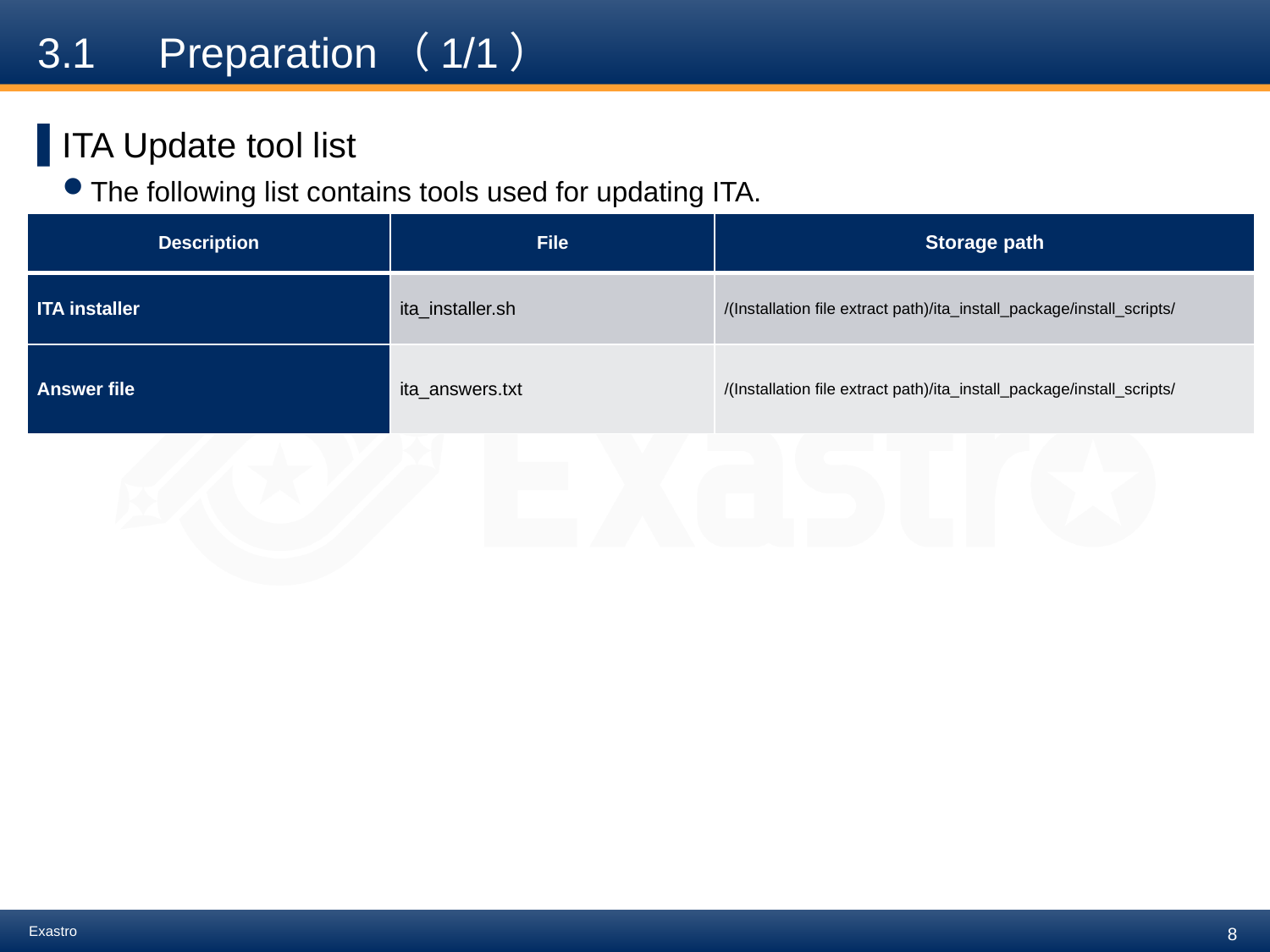

# 3.1　Preparation（1/1）
ITA Update tool list
The following list contains tools used for updating ITA.
| Description | File | Storage path |
| --- | --- | --- |
| ITA installer | ita\_installer.sh | /(Installation file extract path)/ita\_install\_package/install\_scripts/ |
| Answer file | ita\_answers.txt | /(Installation file extract path)/ita\_install\_package/install\_scripts/ |